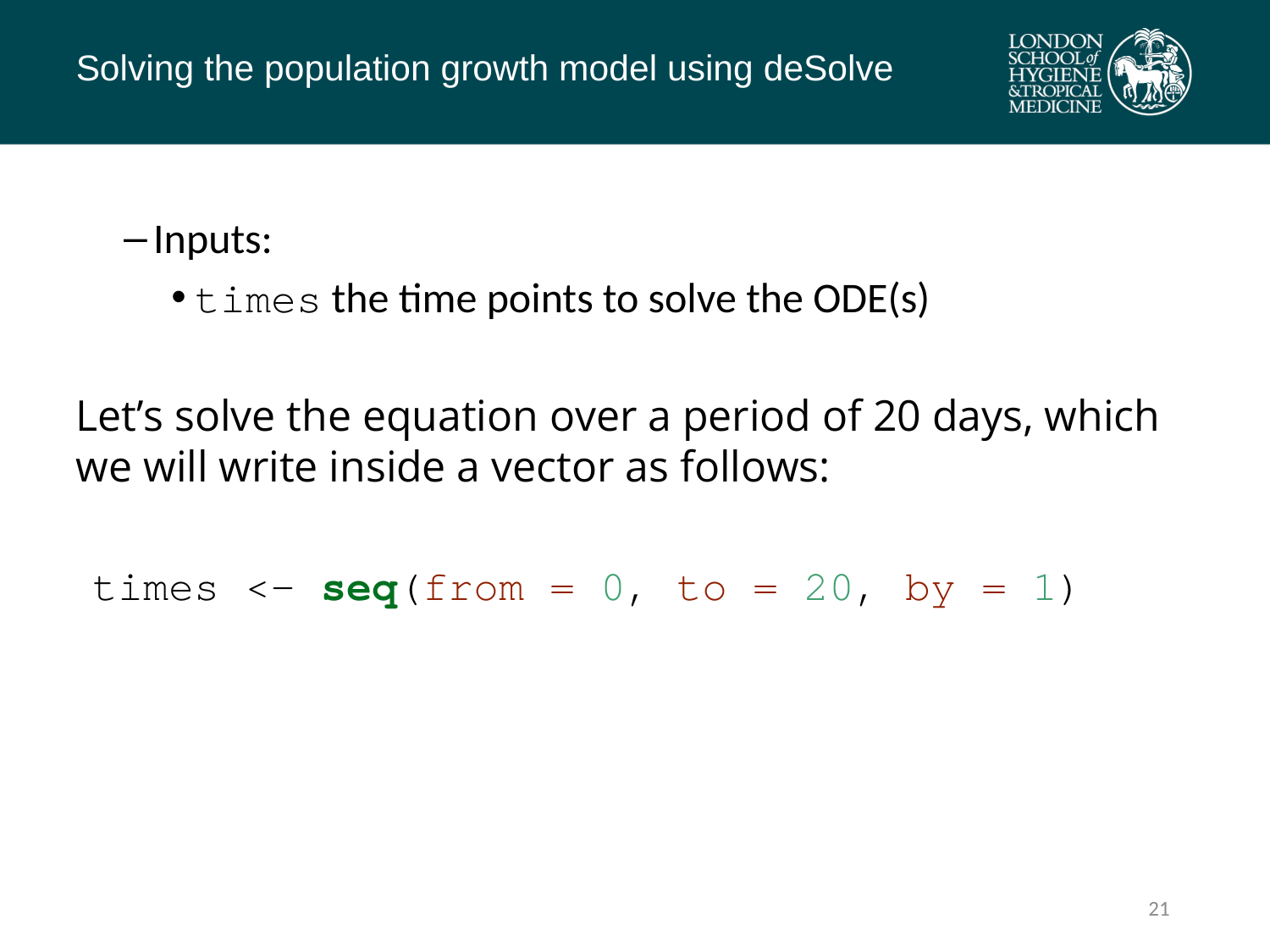

# Solving the population growth model using deSolve
Inputs:
times the time points to solve the ODE(s)

Let’s solve the equation over a period of 20 days, which we will write inside a vector as follows:

times <- seq(from = 0, to = 20, by = 1)

21